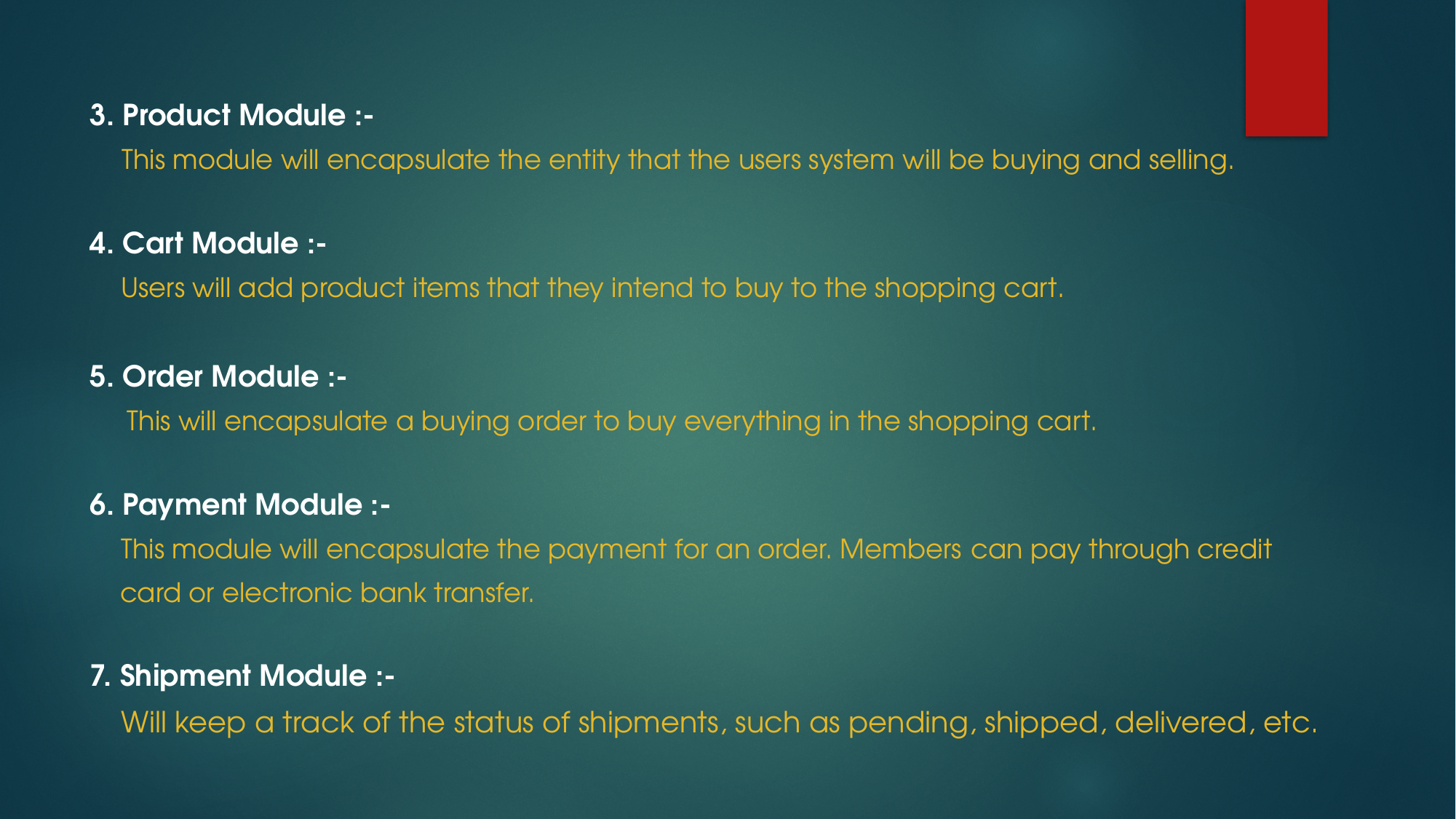

3. Product Module :-
     This module will encapsulate the entity that the users system will be buying and selling.

4. Cart Module :-
     Users will add product items that they intend to buy to the shopping cart.

5. Order Module :-
      This will encapsulate a buying order to buy everything in the shopping cart.

6. Payment Module :-
     This module will encapsulate the payment for an order. Members can pay through credit
    card or electronic bank transfer.

7. Shipment Module :-
     Will keep a track of the status of shipments, such as pending, shipped, delivered, etc.